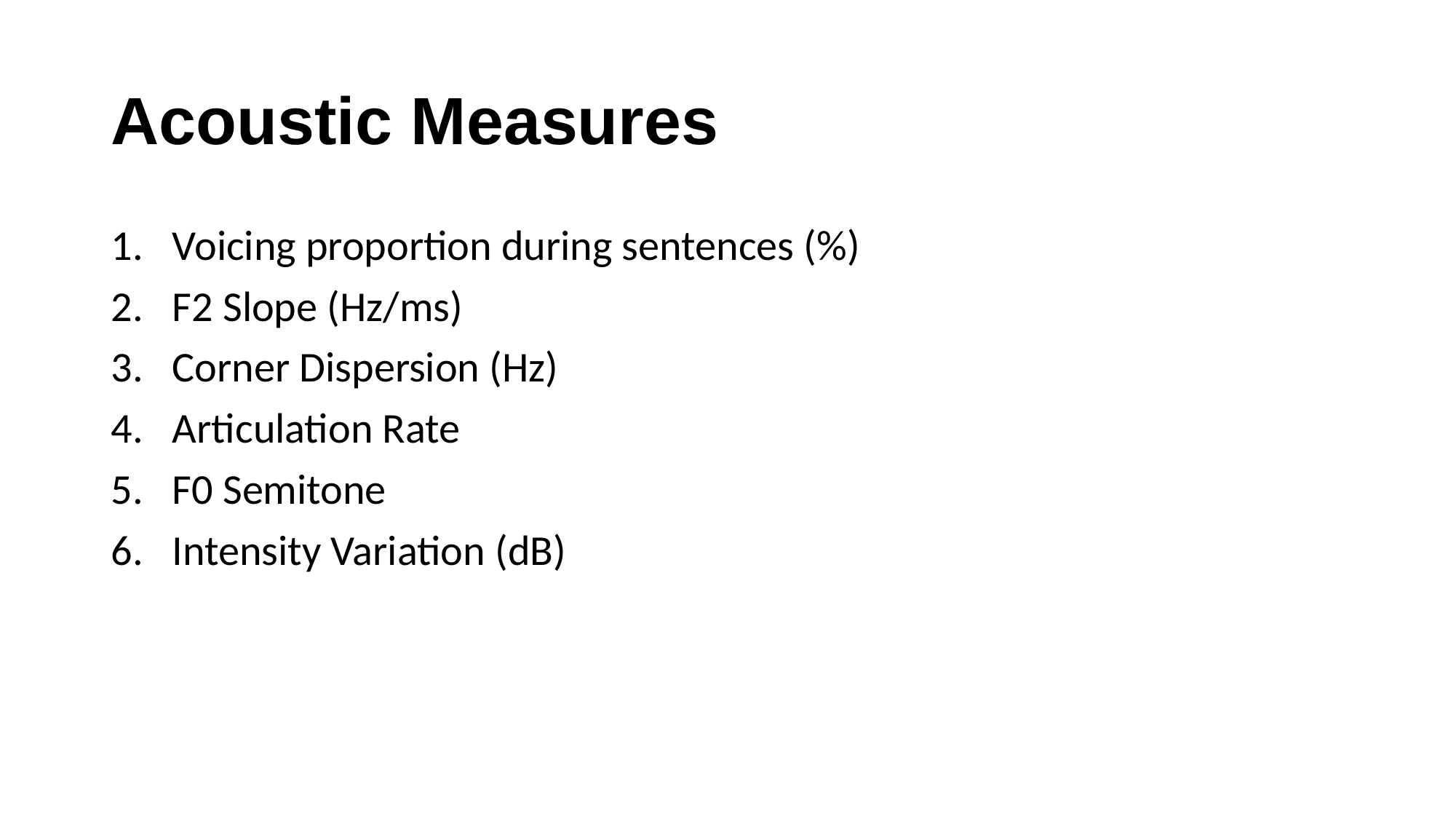

# Acoustic Measures
Voicing proportion during sentences (%)
F2 Slope (Hz/ms)
Corner Dispersion (Hz)
Articulation Rate
F0 Semitone
Intensity Variation (dB)